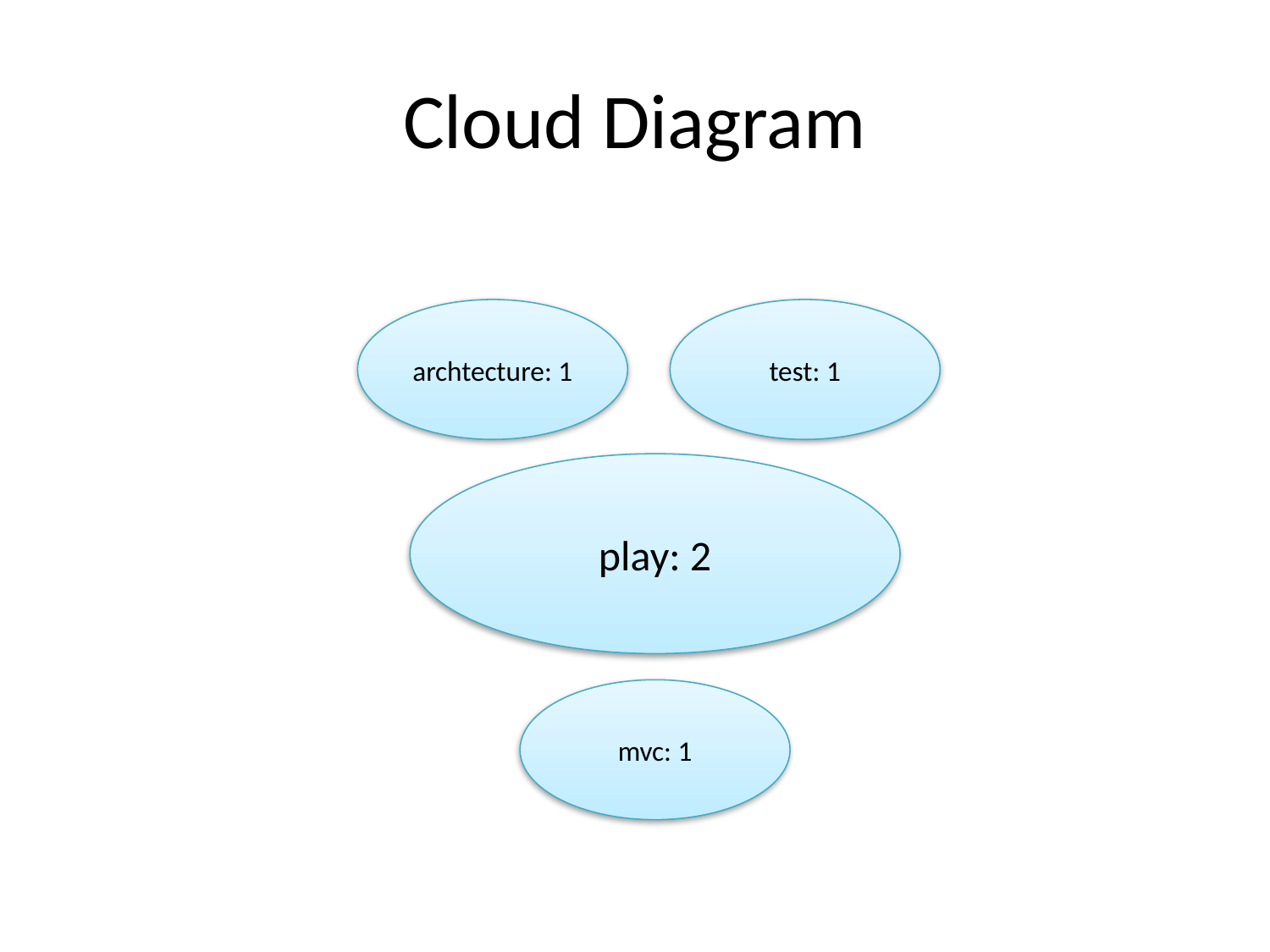

# Cloud Diagram
archtecture: 1
test: 1
play: 2
mvc: 1